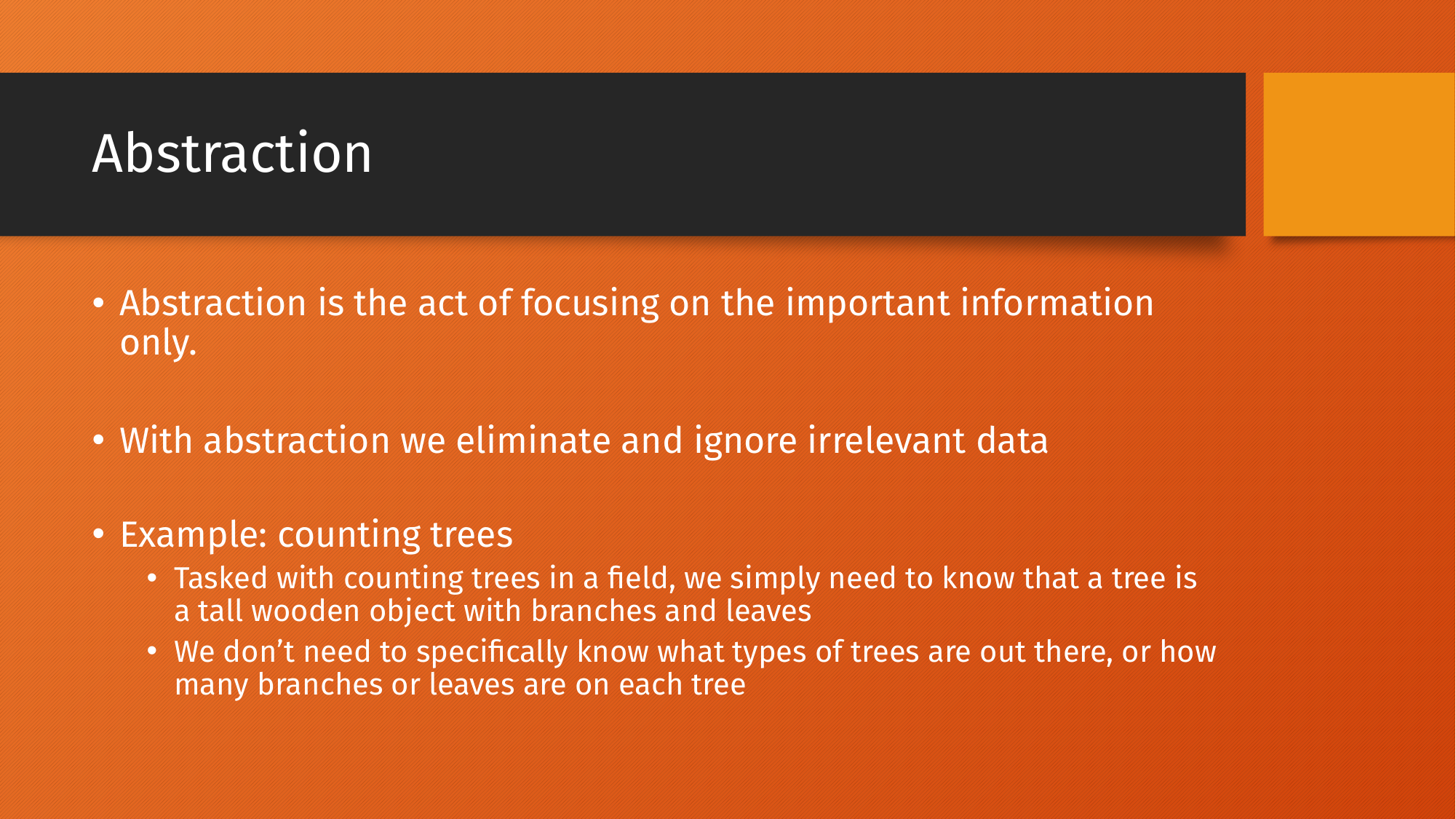

# Abstraction
Abstraction is the act of focusing on the important information only.
With abstraction we eliminate and ignore irrelevant data
Example: counting trees
Tasked with counting trees in a field, we simply need to know that a tree is a tall wooden object with branches and leaves
We don’t need to specifically know what types of trees are out there, or how many branches or leaves are on each tree